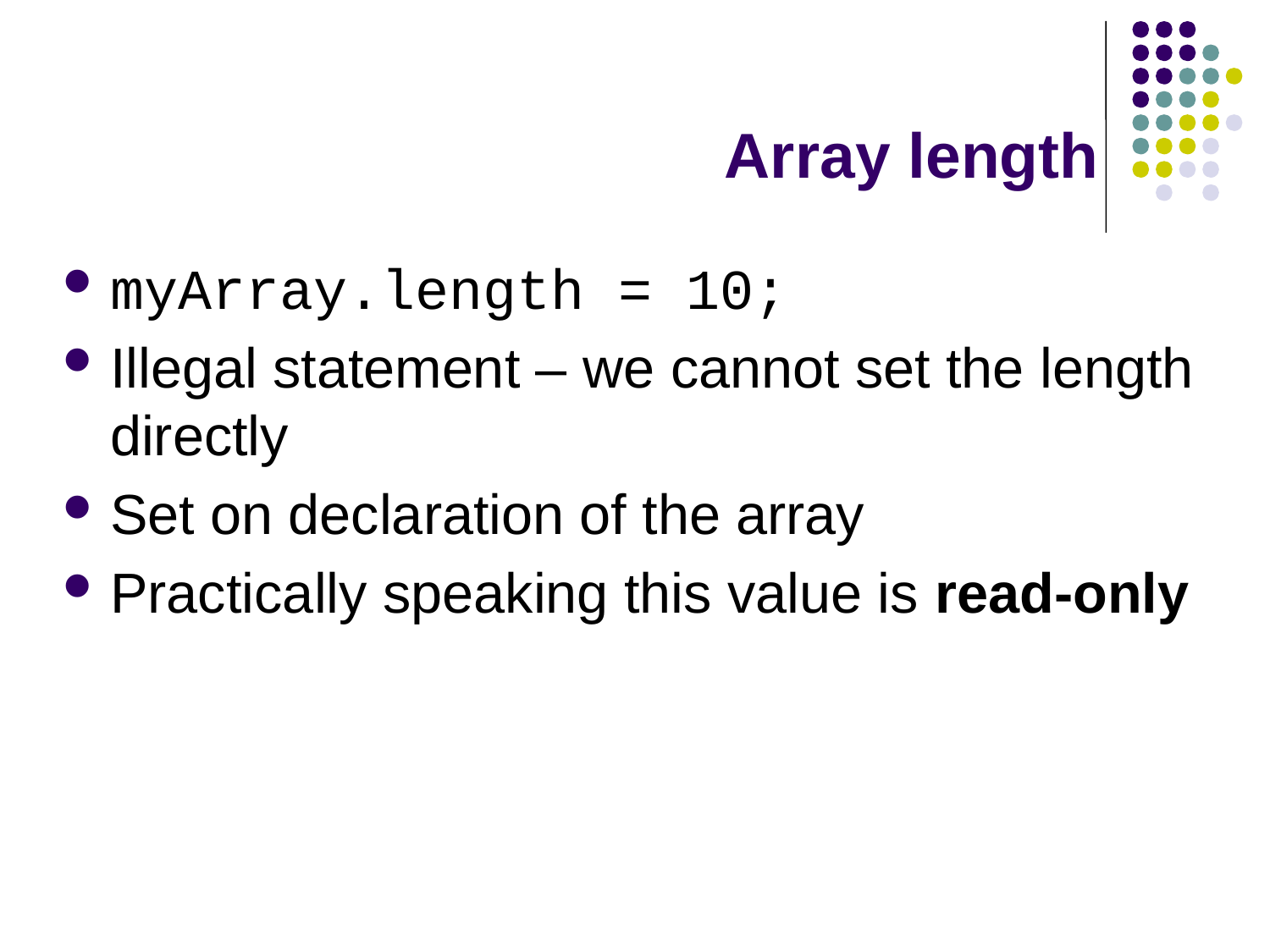

# Array length
myArray.length = 10;
Illegal statement – we cannot set the length directly
Set on declaration of the array
Practically speaking this value is read-only